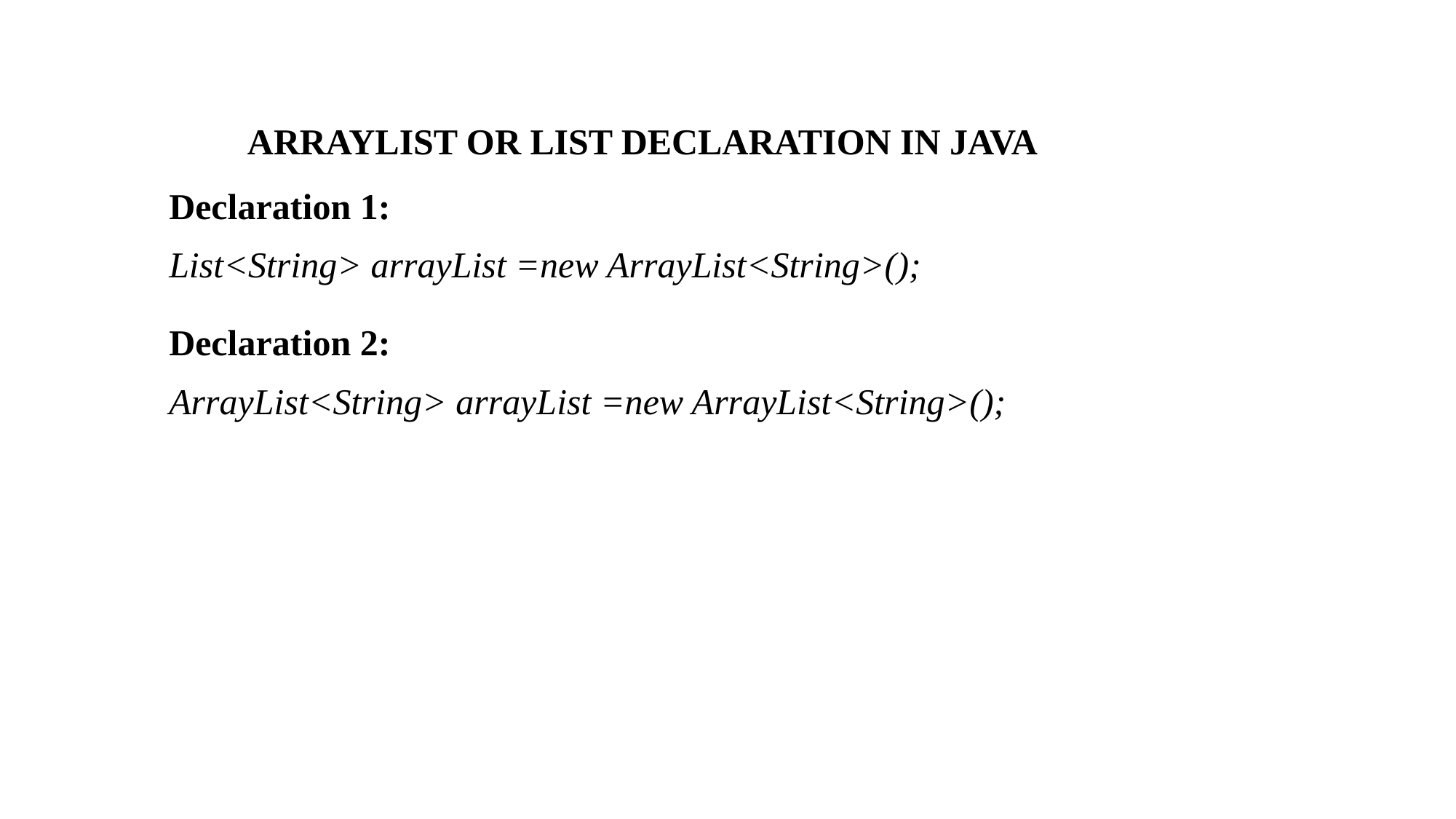

# ARRAYLIST OR LIST DECLARATION IN JAVA
Declaration 1:
List<String> arrayList =new ArrayList<String>();
Declaration 2:
ArrayList<String> arrayList =new ArrayList<String>();